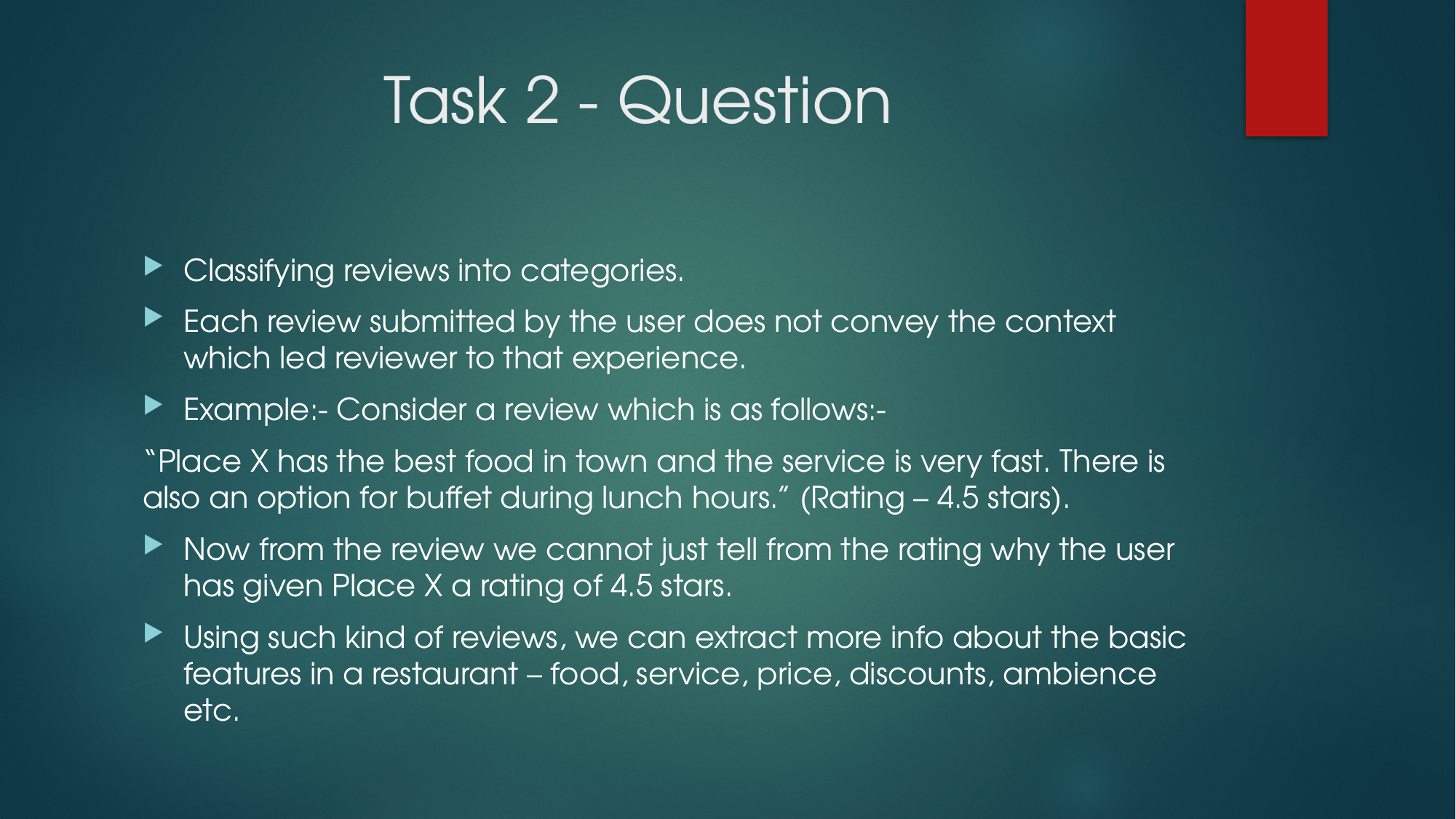

# Task 2 - Question
Classifying reviews into categories.
Each review submitted by the user does not convey the context which led reviewer to that experience.
Example:- Consider a review which is as follows:-
“Place X has the best food in town and the service is very fast. There is also an option for buffet during lunch hours.” (Rating – 4.5 stars).
Now from the review we cannot just tell from the rating why the user has given Place X a rating of 4.5 stars.
Using such kind of reviews, we can extract more info about the basic features in a restaurant – food, service, price, discounts, ambience etc.